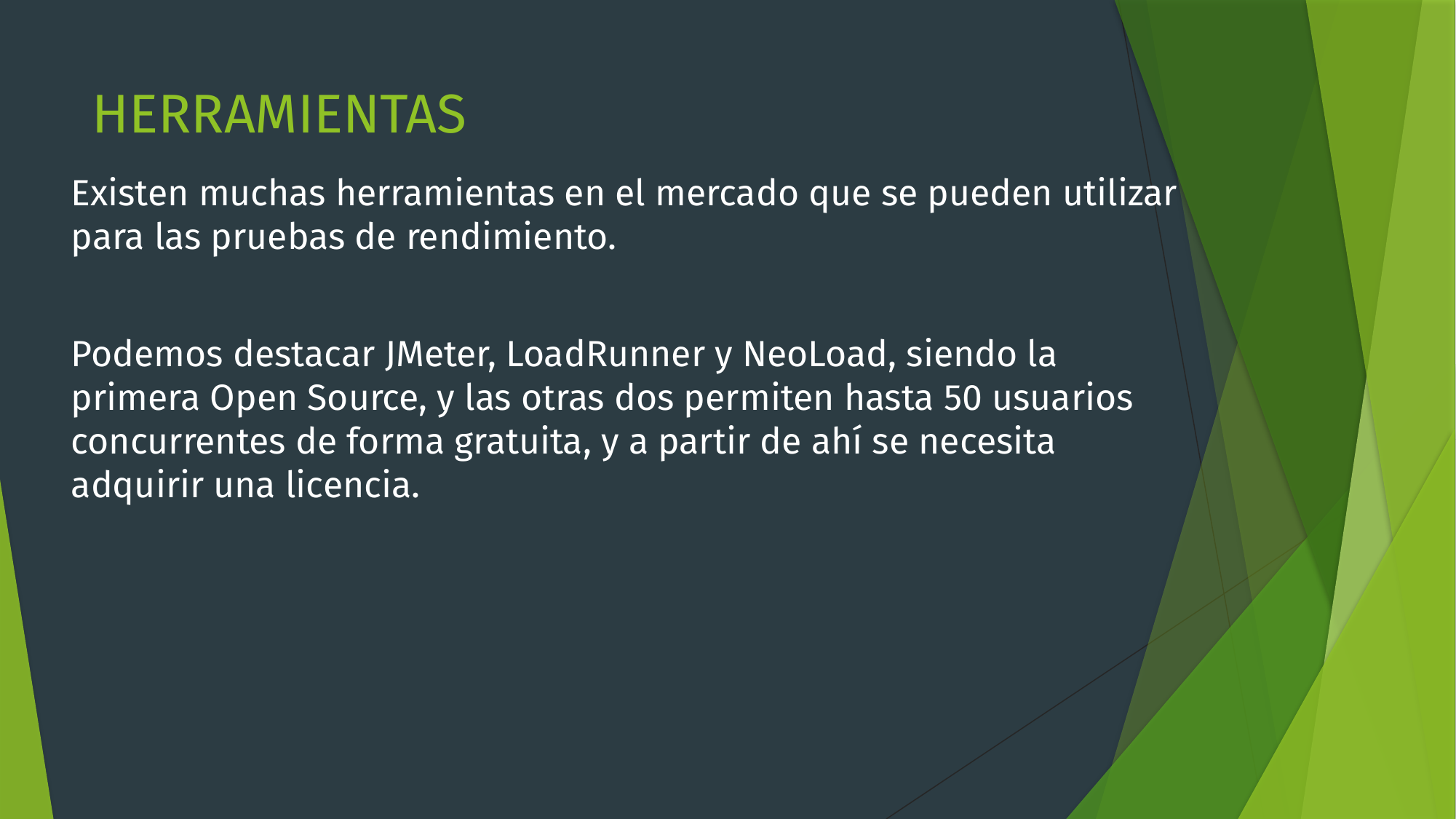

# HERRAMIENTAS
Existen muchas herramientas en el mercado que se pueden utilizar para las pruebas de rendimiento.

Podemos destacar JMeter, LoadRunner y NeoLoad, siendo la primera Open Source, y las otras dos permiten hasta 50 usuarios concurrentes de forma gratuita, y a partir de ahí se necesita adquirir una licencia.